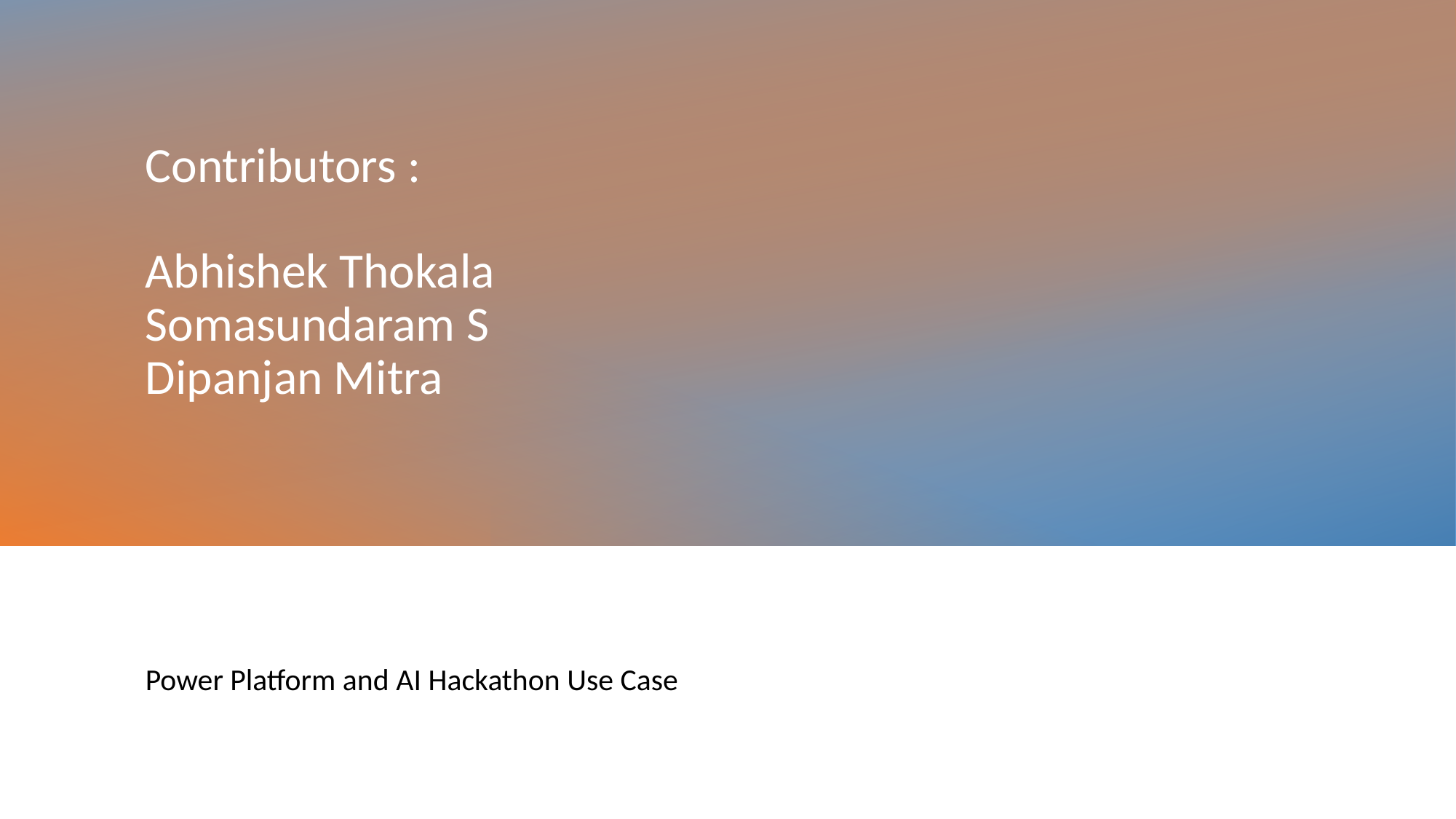

# Contributors : Abhishek Thokala Somasundaram S Dipanjan Mitra
Power Platform and AI Hackathon Use Case